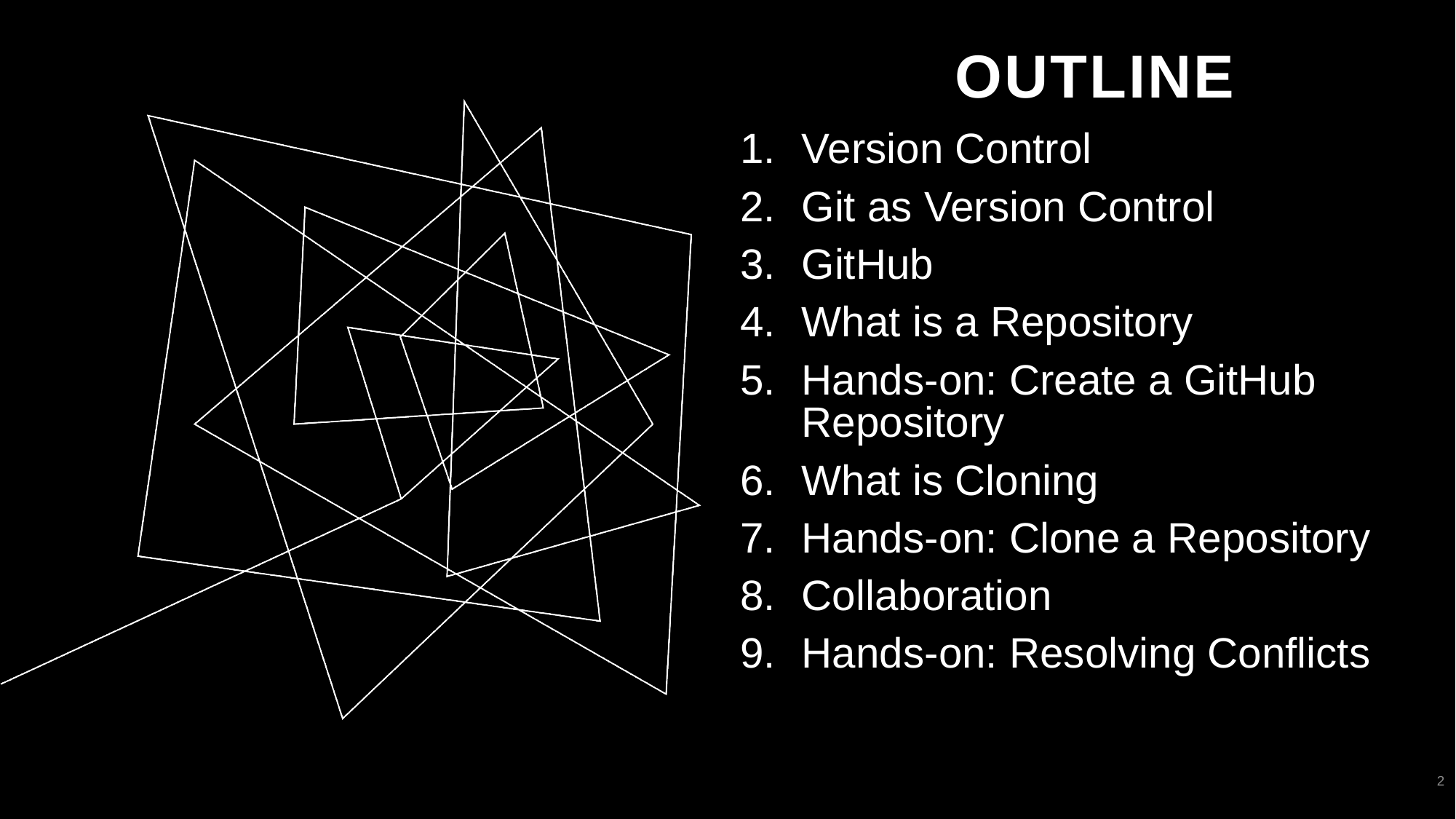

Outline
Version Control
Git as Version Control
GitHub
What is a Repository
Hands-on: Create a GitHub Repository
What is Cloning
Hands-on: Clone a Repository
Collaboration
Hands-on: Resolving Conflicts

2